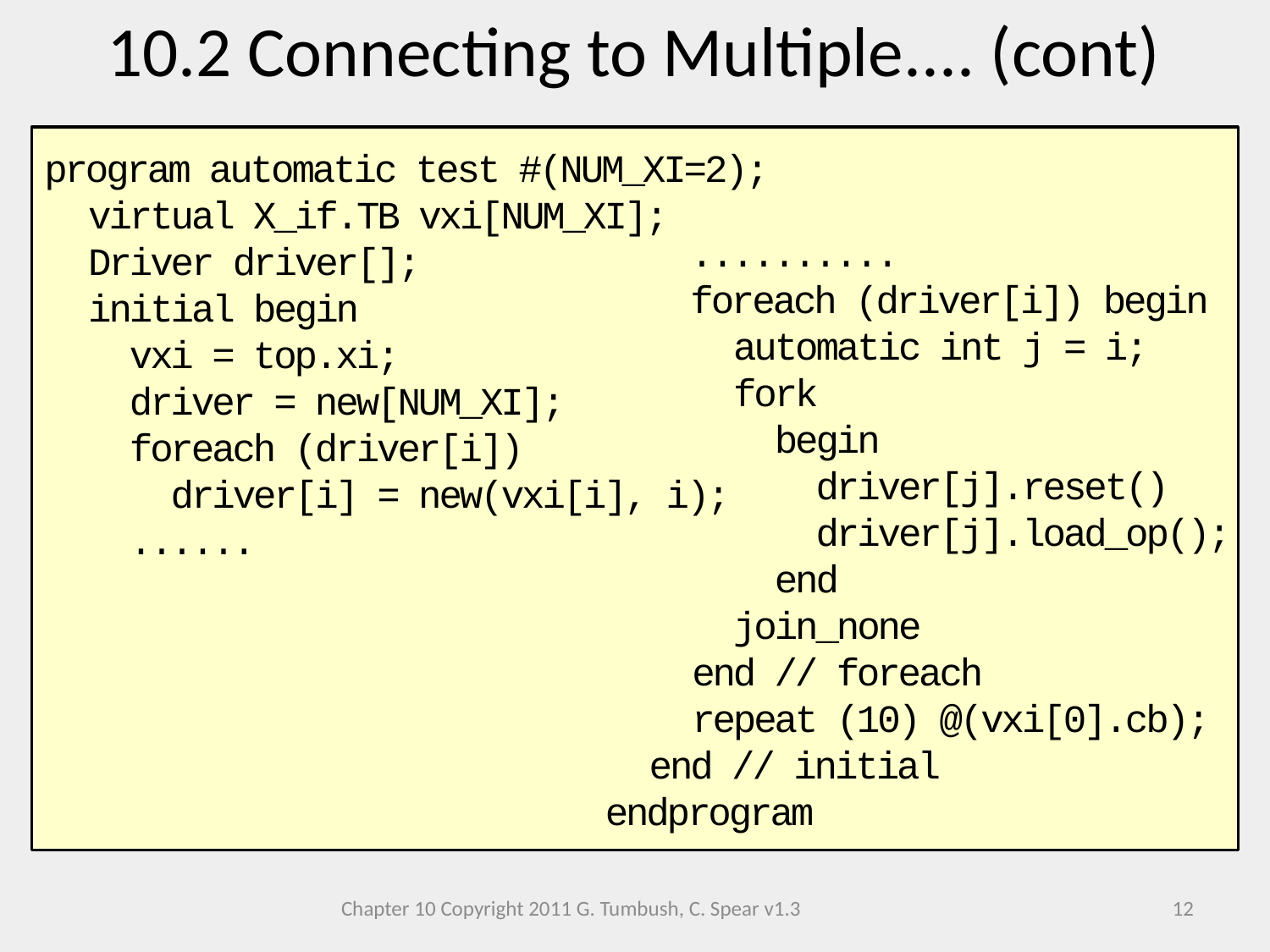

10.2 Connecting to Multiple.... (cont)

program automatic test #(NUM_XI=2);
  virtual X_if.TB vxi[NUM_XI];
  Driver driver[];
  initial begin
    vxi = top.xi;
    driver = new[NUM_XI];
    foreach (driver[i])
      driver[i] = new(vxi[i], i);
    ......
    ..........
    foreach (driver[i]) begin
   automatic int j = i;
   fork
     begin
       driver[j].reset()
       driver[j].load_op();
     end
   join_none
 end // foreach
 repeat (10) @(vxi[0].cb);
  end // initial
endprogram
Chapter 10 Copyright 2011 G. Tumbush, C. Spear v1.3
12